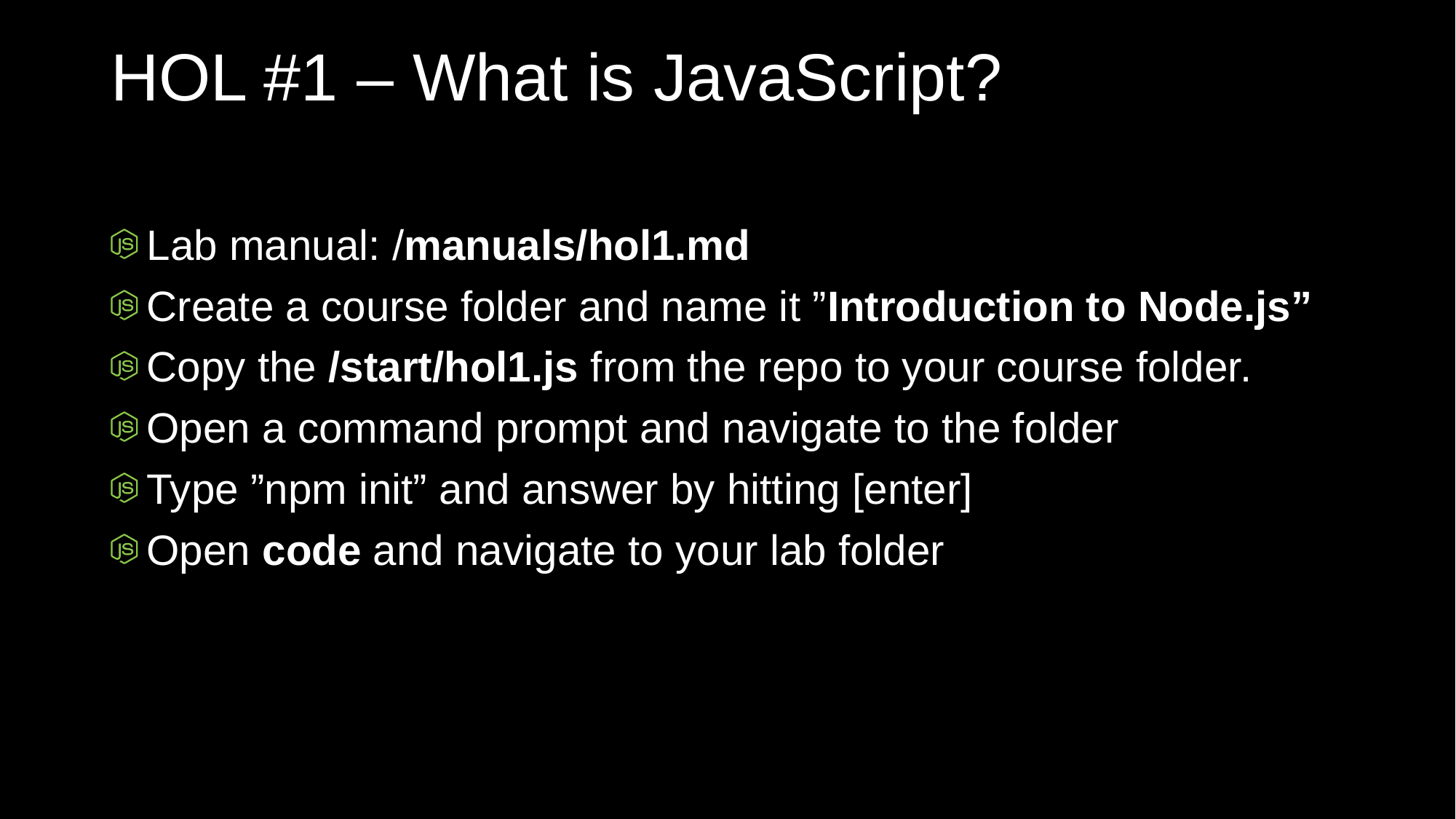

# HOL #1 – What is JavaScript?
Lab manual: /manuals/hol1.md
Create a course folder and name it ”Introduction to Node.js”
Copy the /start/hol1.js from the repo to your course folder.
Open a command prompt and navigate to the folder
Type ”npm init” and answer by hitting [enter]
Open code and navigate to your lab folder